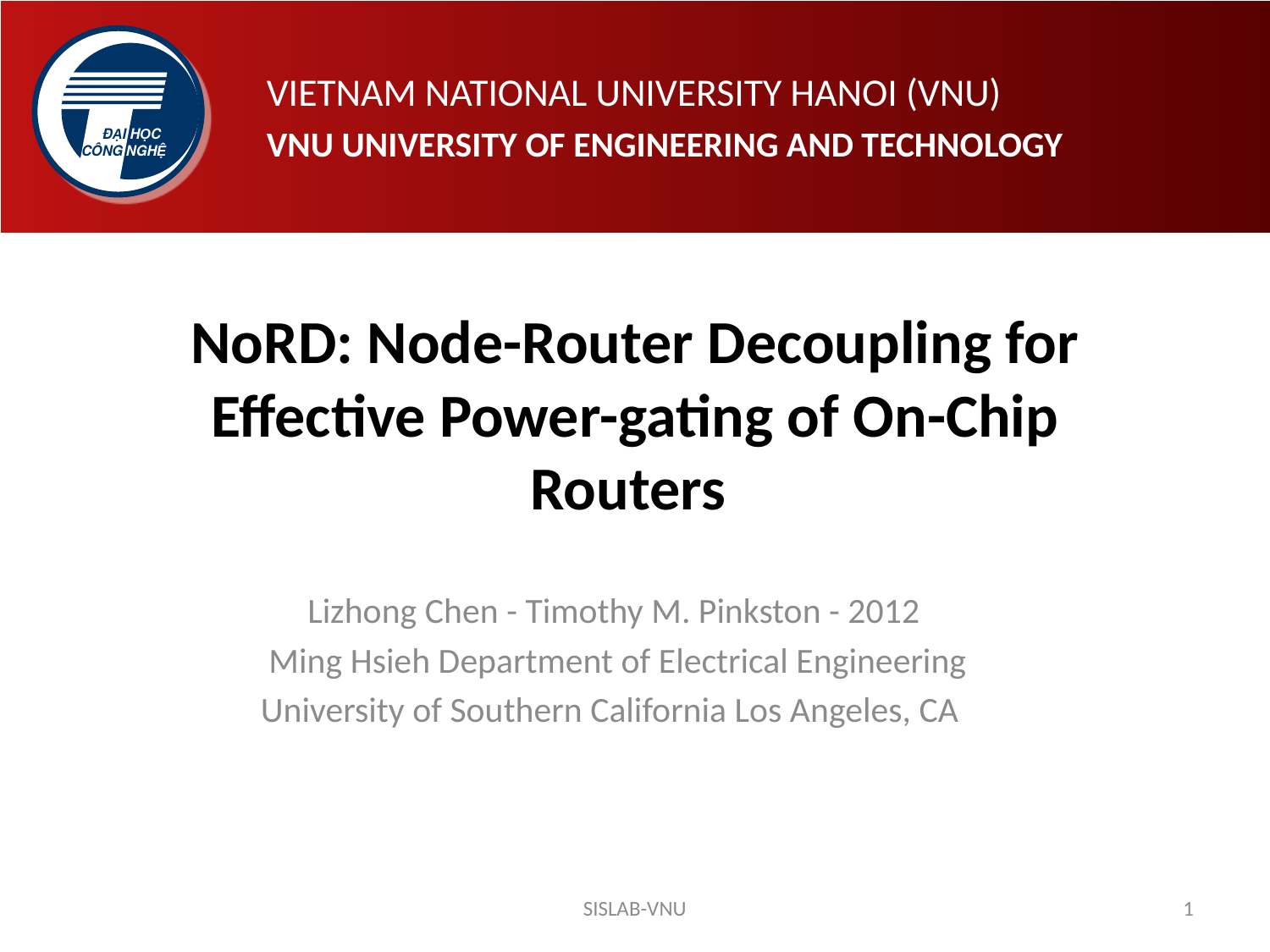

# NoRD: Node-Router Decoupling for Effective Power-gating of On-Chip Routers
Lizhong Chen - Timothy M. Pinkston - 2012
 Ming Hsieh Department of Electrical Engineering
University of Southern California Los Angeles, CA
SISLAB-VNU
1